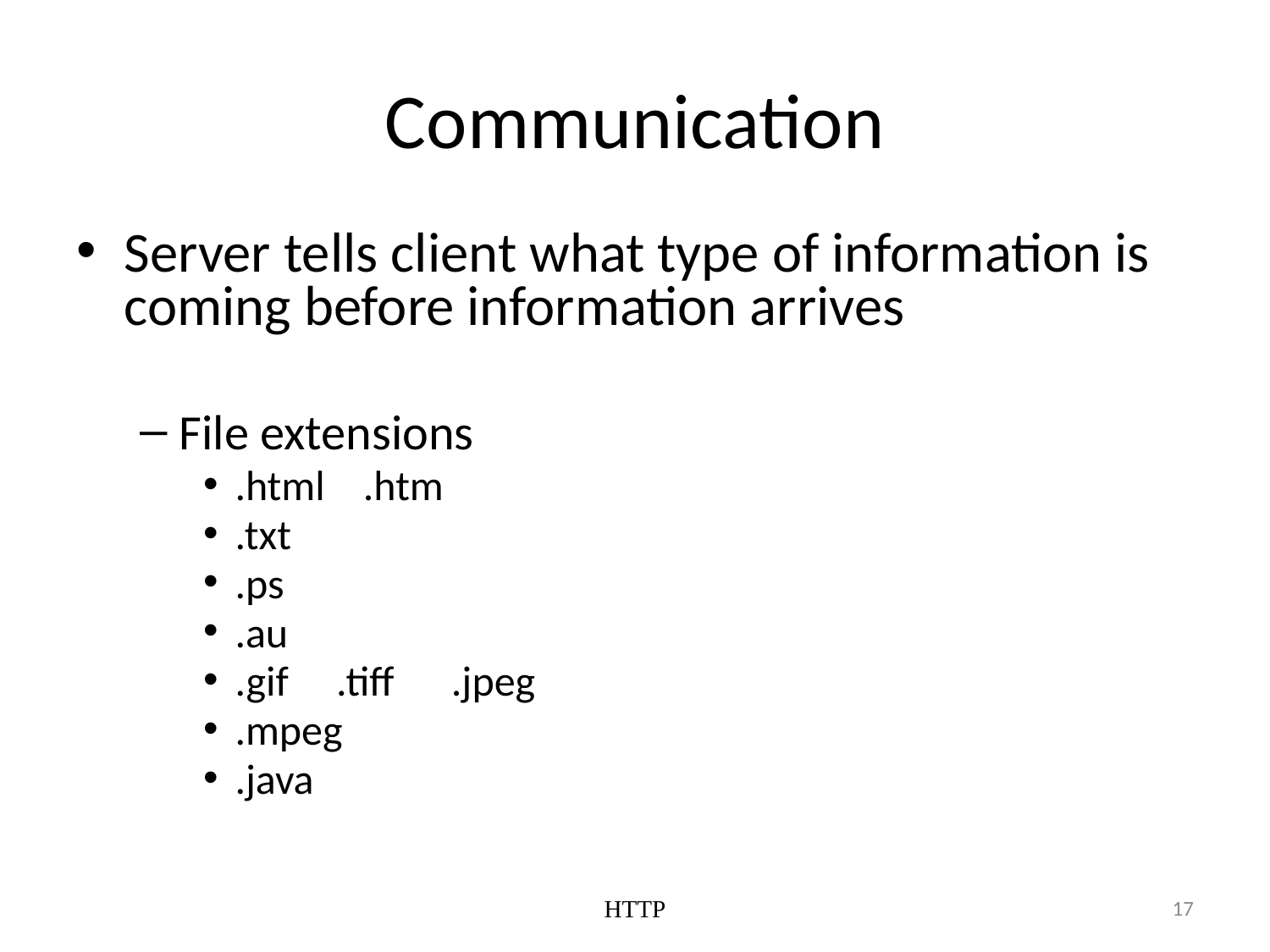

# Communication
Server tells client what type of information is coming before information arrives

File extensions
.html    .htm
.txt
.ps
.au
.gif     .tiff      .jpeg
.mpeg
.java
HTTP
17